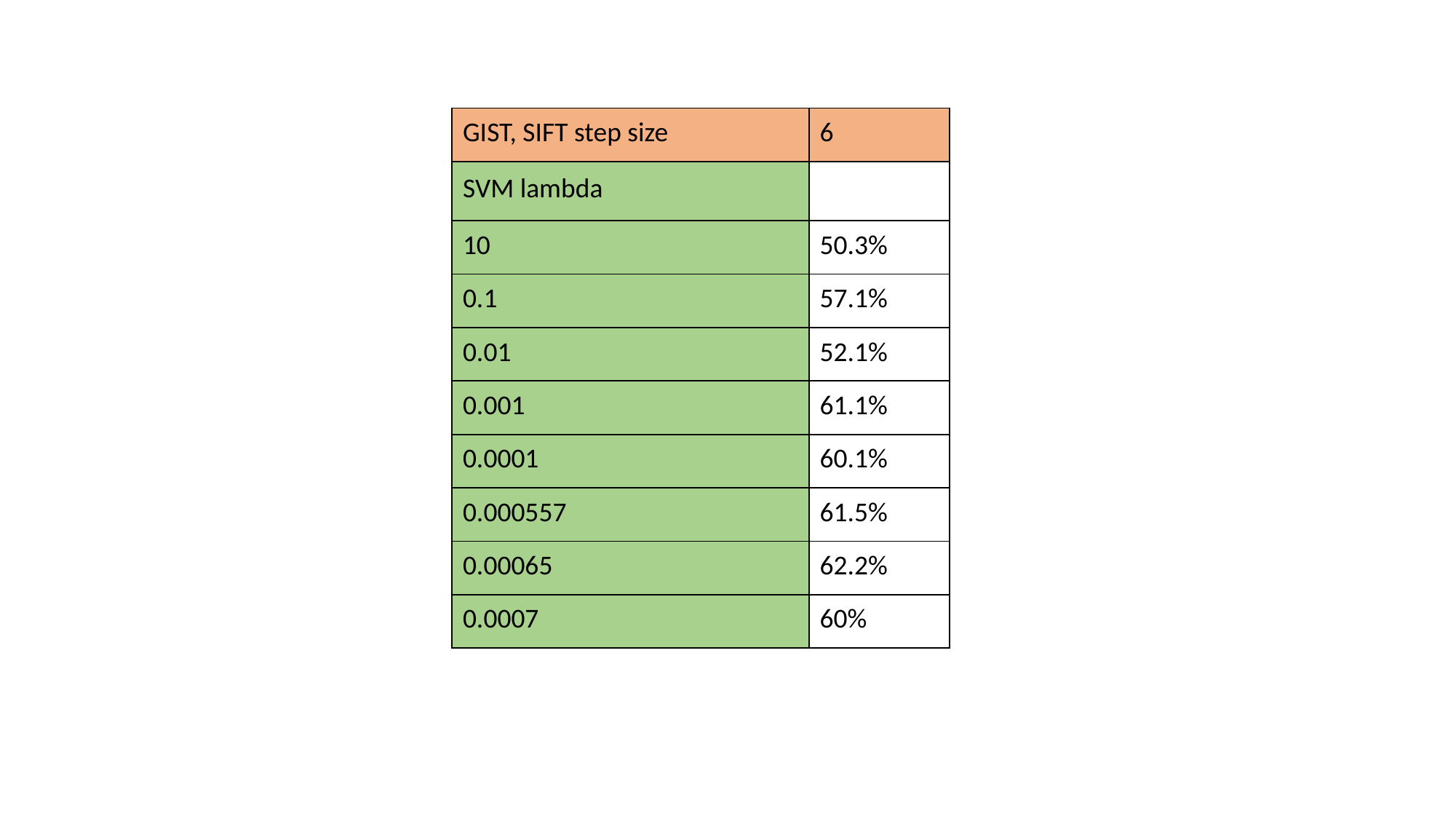

| GIST, SIFT step size | 6 |
| --- | --- |
| SVM lambda |  |
| 10 | 50.3% |
| 0.1 | 57.1% |
| 0.01 | 52.1% |
| 0.001 | 61.1% |
| 0.0001 | 60.1% |
| 0.000557 | 61.5% |
| 0.00065 | 62.2% |
| 0.0007 | 60% |